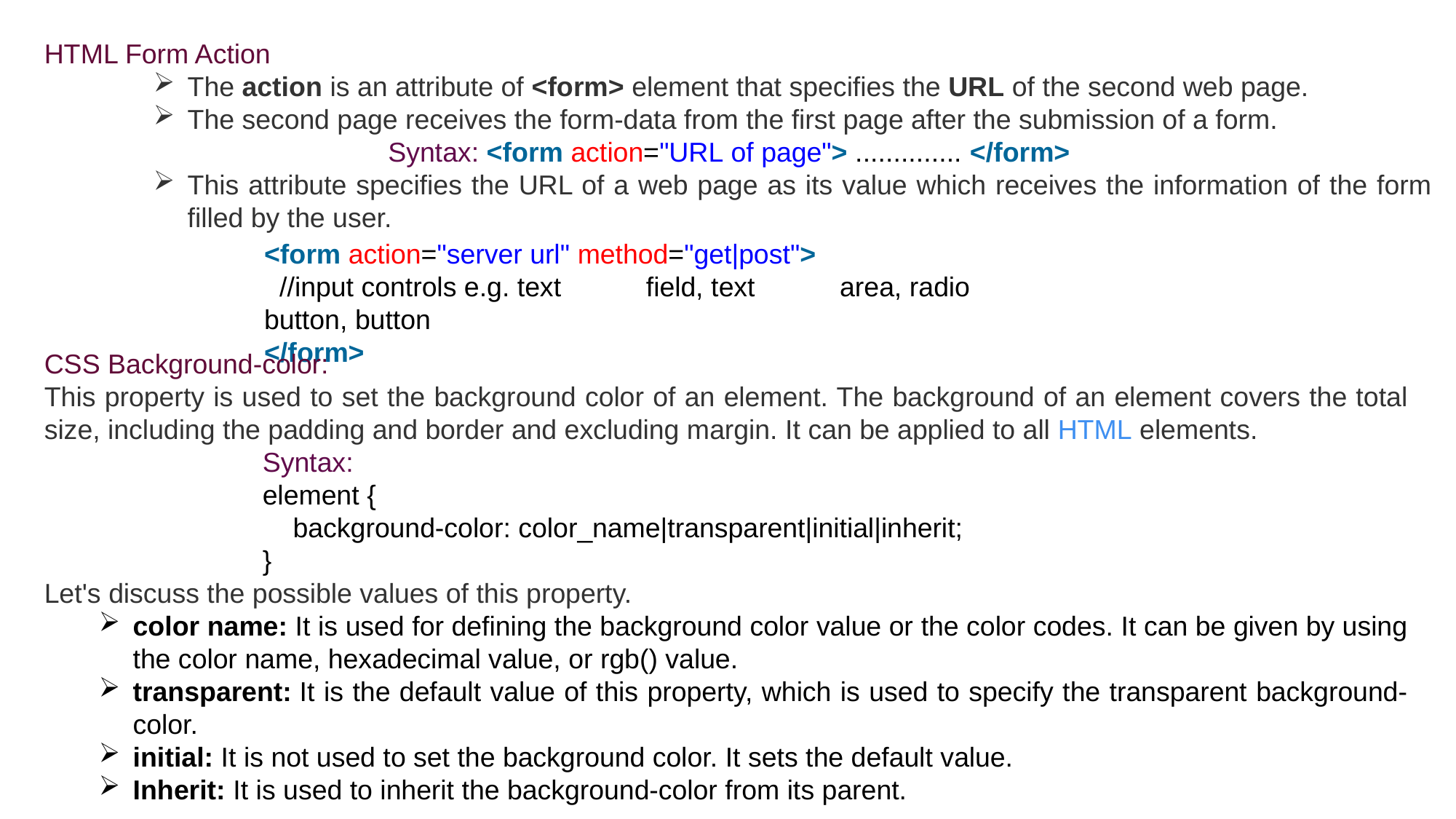

HTML Form Action
The action is an attribute of <form> element that specifies the URL of the second web page.
The second page receives the form-data from the first page after the submission of a form.
                                             Syntax: <form action="URL of page"> .............. </form>
This attribute specifies the URL of a web page as its value which receives the information of the form filled by the user.
<form action="server url" method="get|post">
  //input controls e.g. text field, text area, radio button, button
</form>
CSS Background-color:
This property is used to set the background color of an element. The background of an element covers the total size, including the padding and border and excluding margin. It can be applied to all HTML elements.
Syntax:
element {
    background-color: color_name|transparent|initial|inherit;
}
Let's discuss the possible values of this property.
color name: It is used for defining the background color value or the color codes. It can be given by using the color name, hexadecimal value, or rgb() value.
transparent: It is the default value of this property, which is used to specify the transparent background-color.
initial: It is not used to set the background color. It sets the default value.
Inherit: It is used to inherit the background-color from its parent.